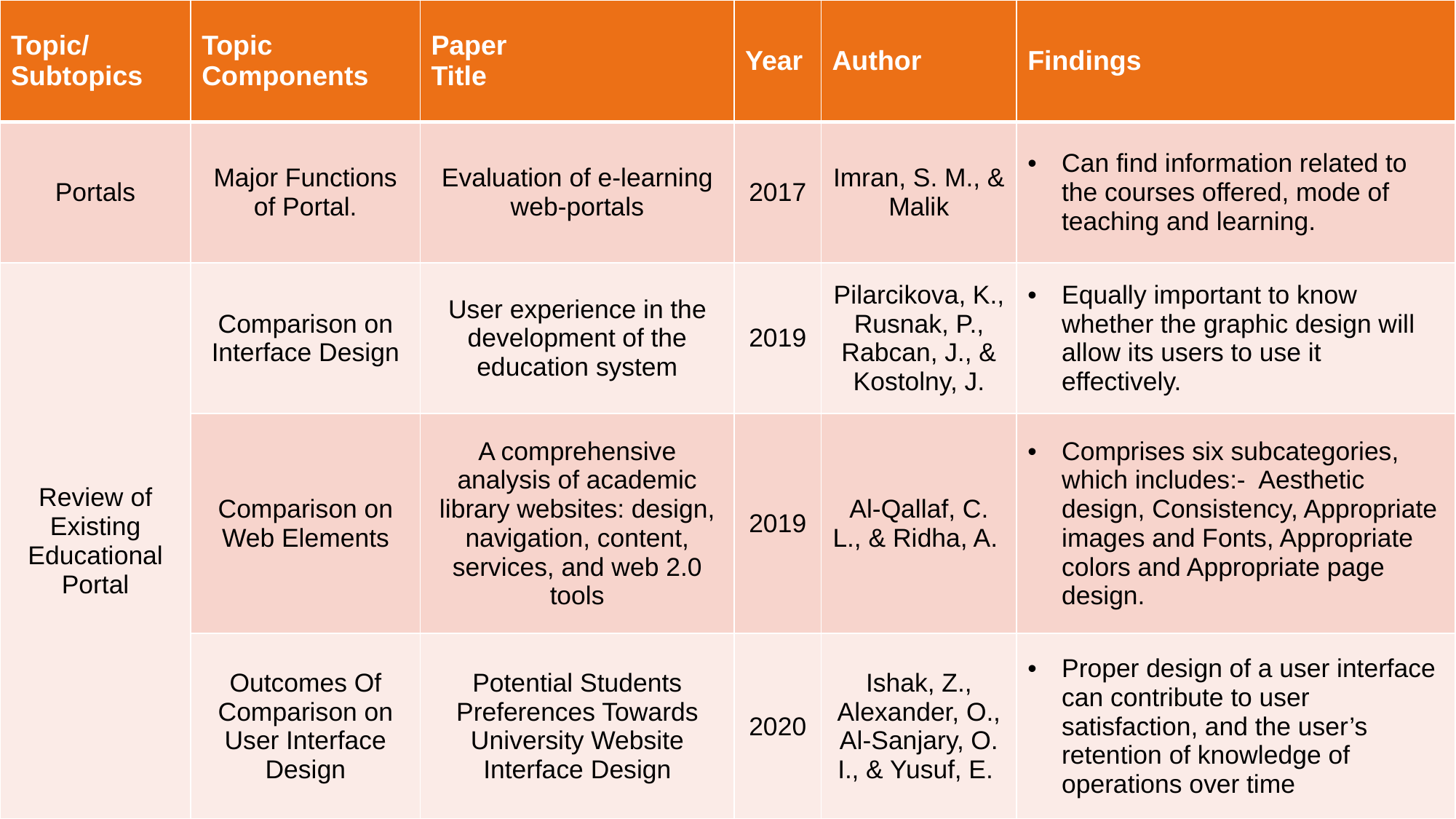

| Topic/ Subtopics | Topic Components | Paper Title | Year | Author | Findings |
| --- | --- | --- | --- | --- | --- |
| Portals | Major Functions of Portal. | Evaluation of e-learning web-portals | 2017 | Imran, S. M., & Malik | Can find information related to the courses offered, mode of teaching and learning. |
| Review of Existing Educational Portal | Comparison on Interface Design | User experience in the development of the education system | 2019 | Pilarcikova, K., Rusnak, P., Rabcan, J., & Kostolny, J. | Equally important to know whether the graphic design will allow its users to use it effectively. |
|  | Comparison on Web Elements | A comprehensive analysis of academic library websites: design, navigation, content, services, and web 2.0 tools | 2019 | Al-Qallaf, C. L., & Ridha, A. | Comprises six subcategories, which includes:- Aesthetic design, Consistency, Appropriate images and Fonts, Appropriate colors and Appropriate page design. |
|  | Outcomes Of Comparison on User Interface Design | Potential Students Preferences Towards University Website Interface Design | 2020 | Ishak, Z., Alexander, O., Al-Sanjary, O. I., & Yusuf, E. | Proper design of a user interface can contribute to user satisfaction, and the user’s retention of knowledge of operations over time |